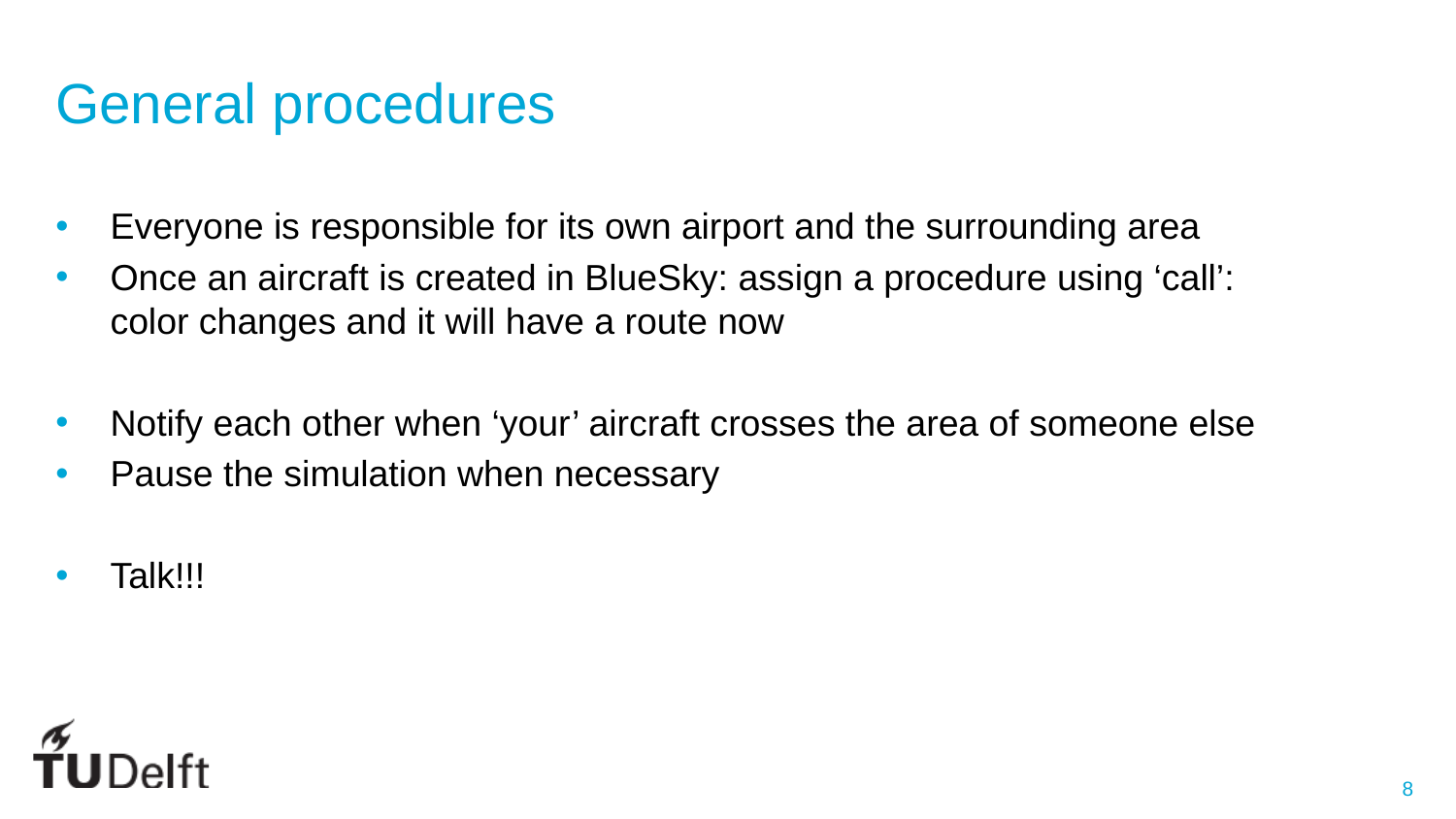

General procedures
Everyone is responsible for its own airport and the surrounding area
Once an aircraft is created in BlueSky: assign a procedure using ‘call’: color changes and it will have a route now

Notify each other when ‘your’ aircraft crosses the area of someone else
Pause the simulation when necessary

Talk!!!